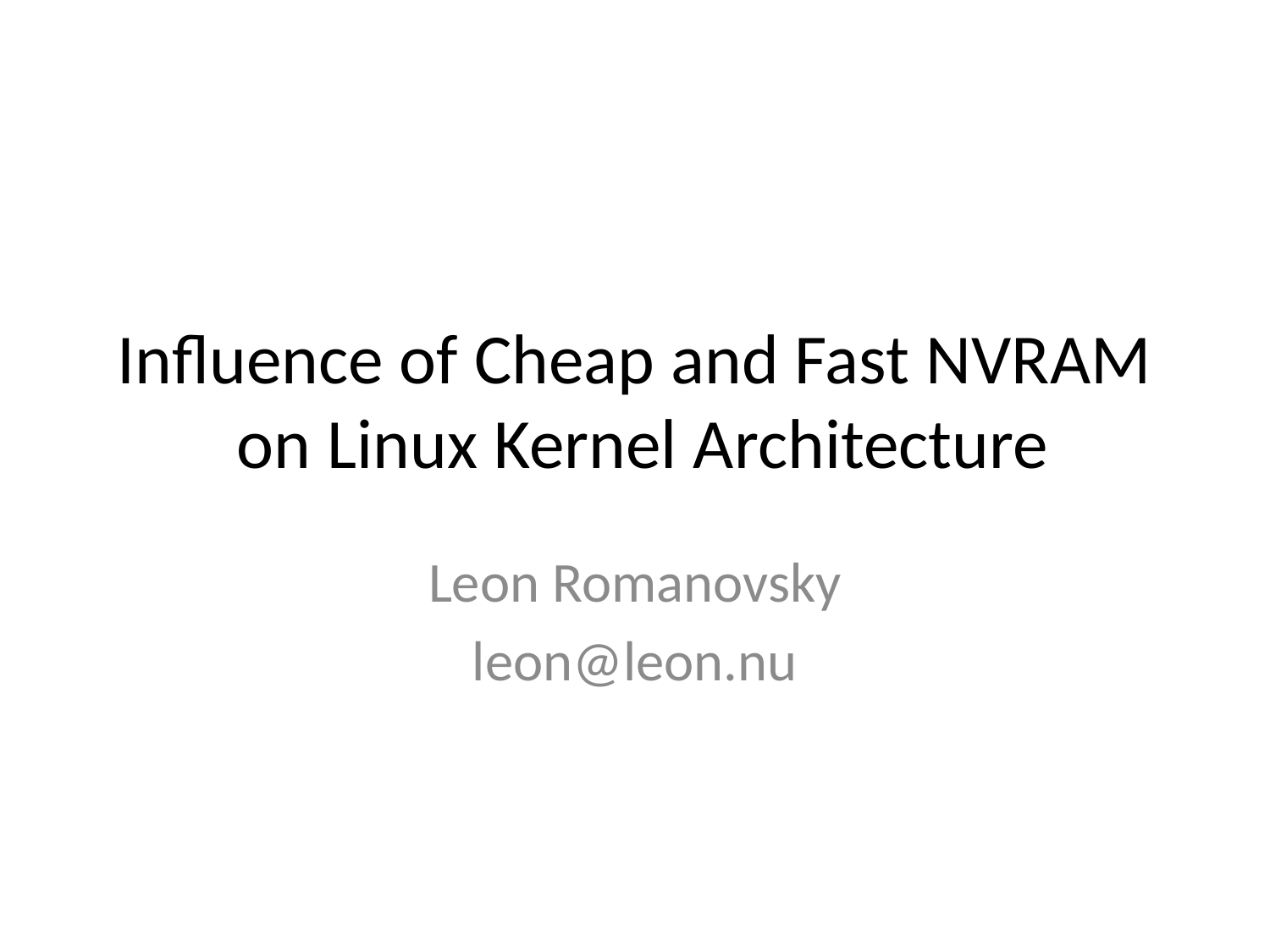

# Influence of Cheap and Fast NVRAM on Linux Kernel Architecture
Leon Romanovsky
leon@leon.nu